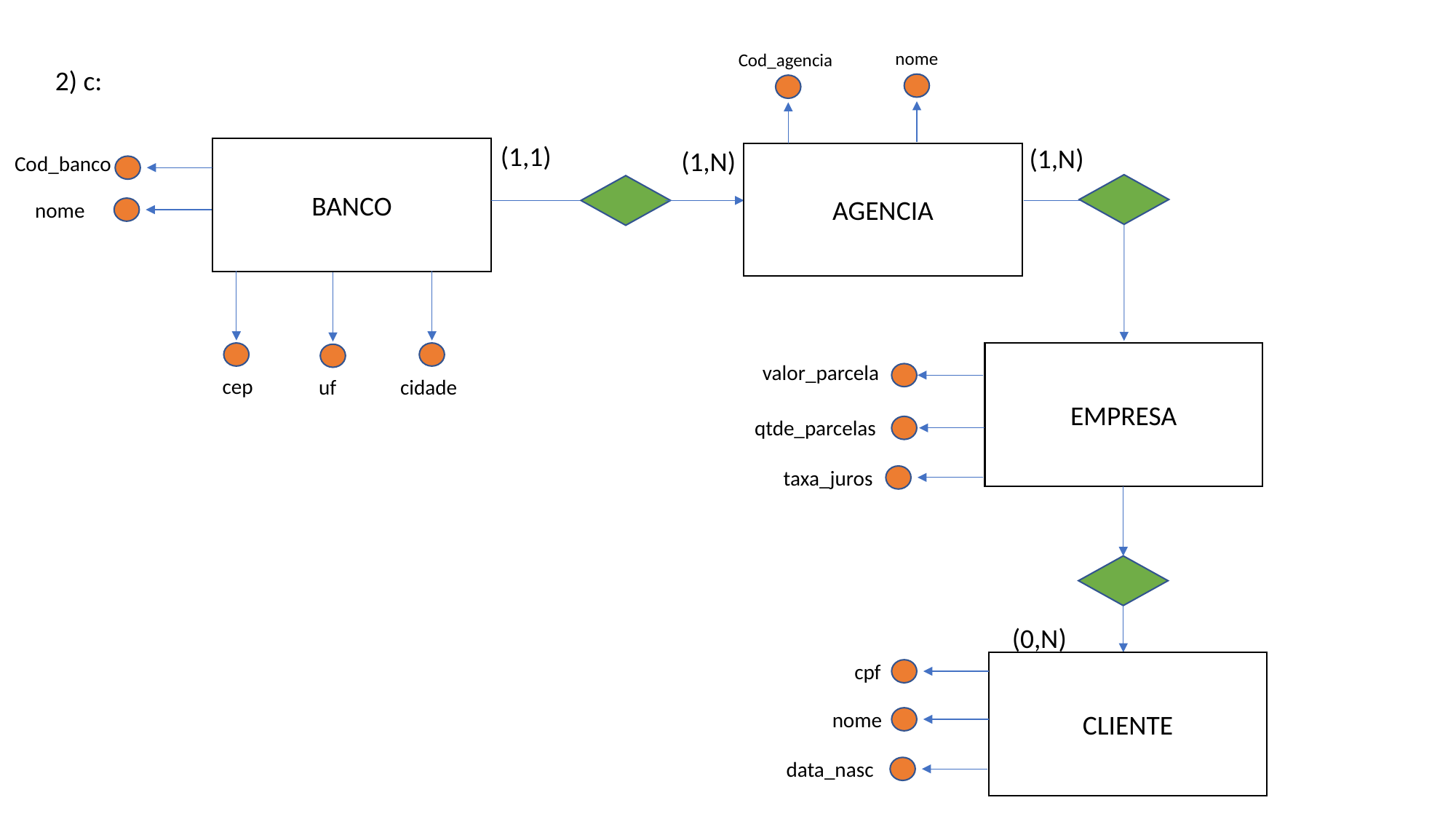

nome
Cod_agencia
2) c:

(1,1)
(1,N)
BANCO
(1,N)
AGENCIA
Cod_banco

nome

EMPRESA

valor_parcela

cep
uf
cidade
qtde_parcelas

taxa_juros

(0,N)
CLIENTE
cpf

nome

data_nasc